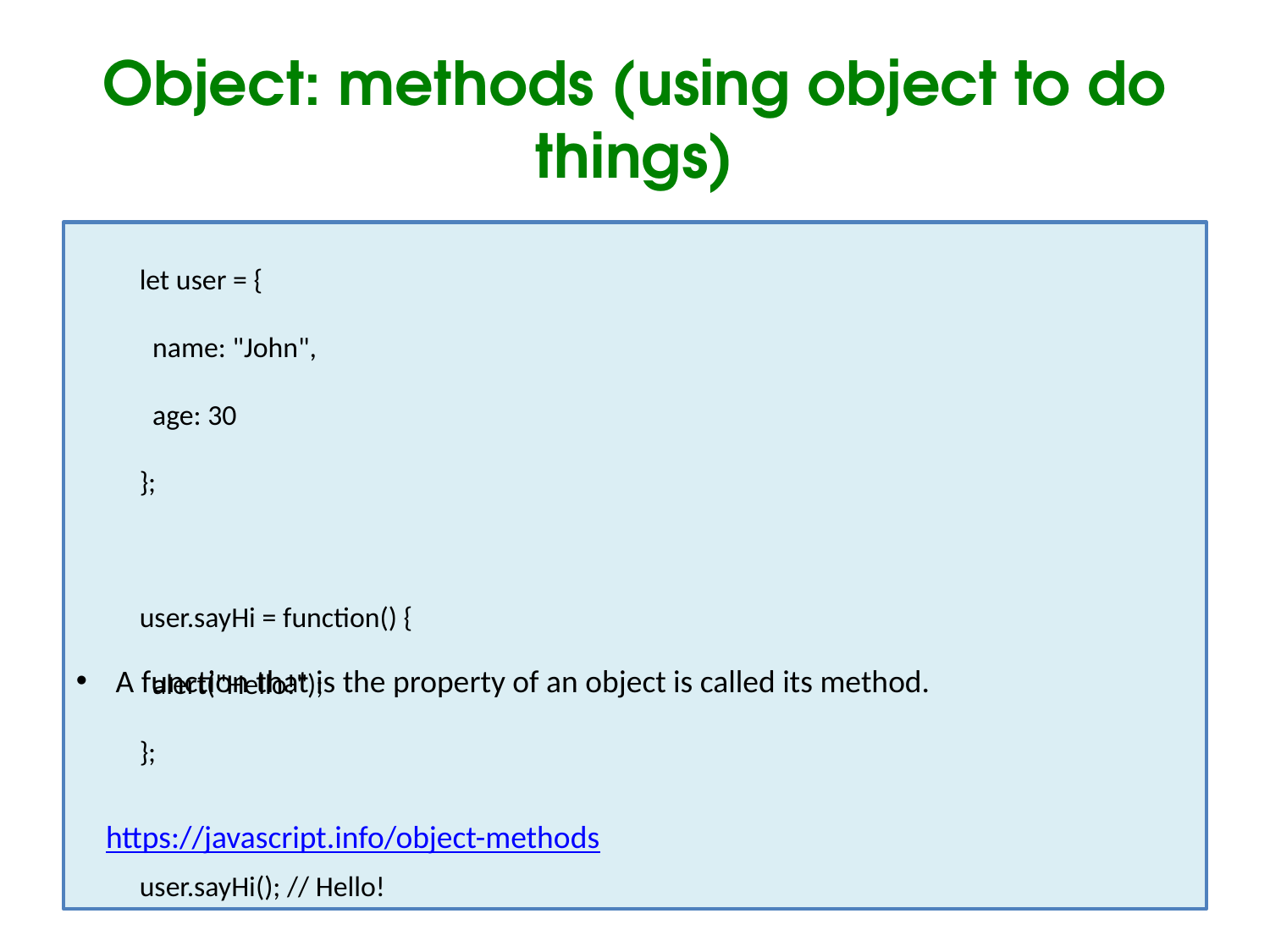

# Object: methods (using object to do things)
let user = {
  name: "John",
  age: 30
};

user.sayHi = function() {
  alert("Hello!");
};

user.sayHi(); // Hello!

A function that is the property of an object is called its method.

https://javascript.info/object-methods